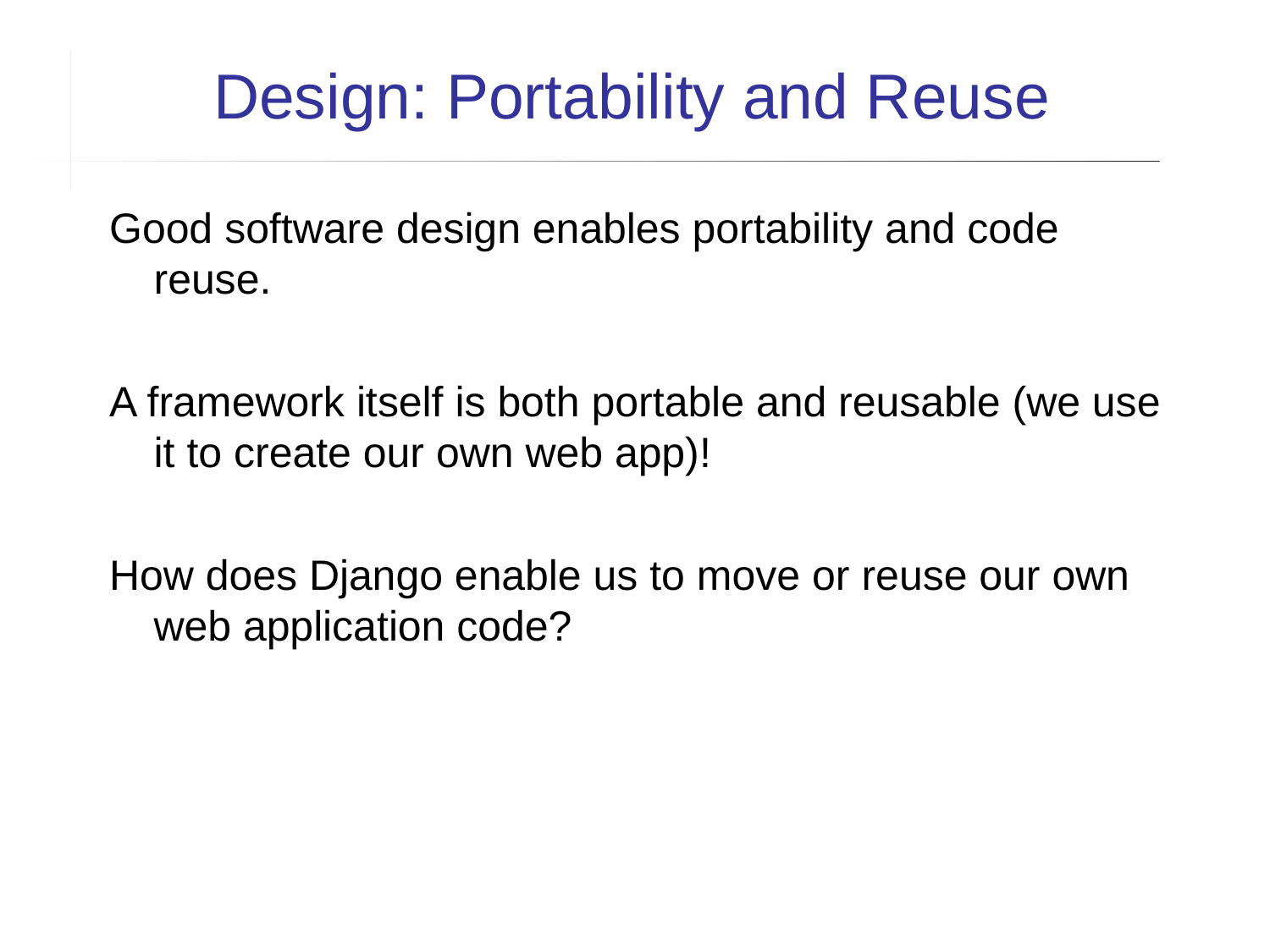

Design: Portability and Reuse
Good software design enables portability and code reuse.

A framework itself is both portable and reusable (we use it to create our own web app)!

How does Django enable us to move or reuse our own web application code?